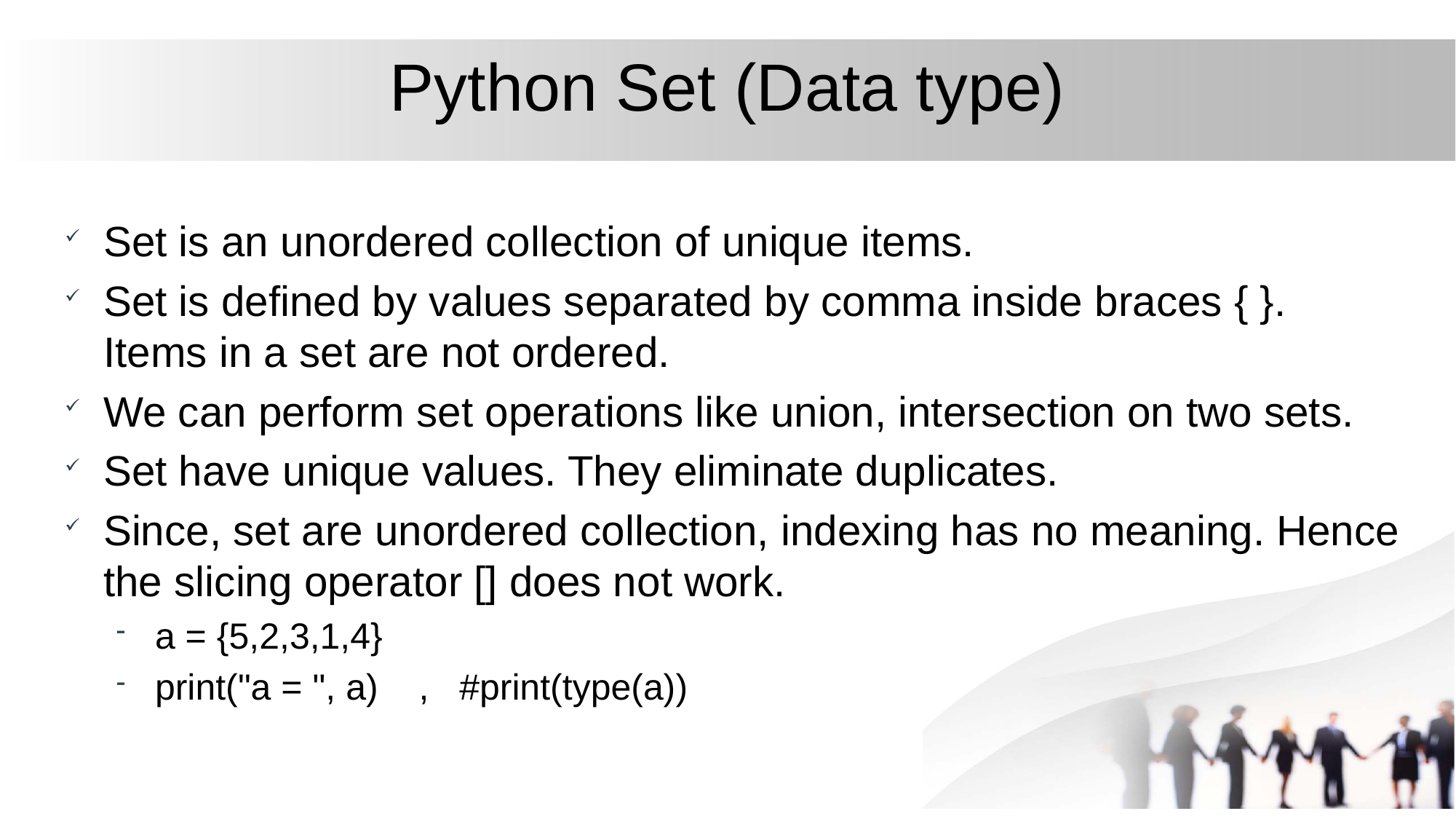

# Python Set (Data type)
Set is an unordered collection of unique items.
Set is defined by values separated by comma inside braces { }. Items in a set are not ordered.
We can perform set operations like union, intersection on two sets.
Set have unique values. They eliminate duplicates.
Since, set are unordered collection, indexing has no meaning. Hence the slicing operator [] does not work.
a = {5,2,3,1,4}
print("a = ", a)    ,   #print(type(a))